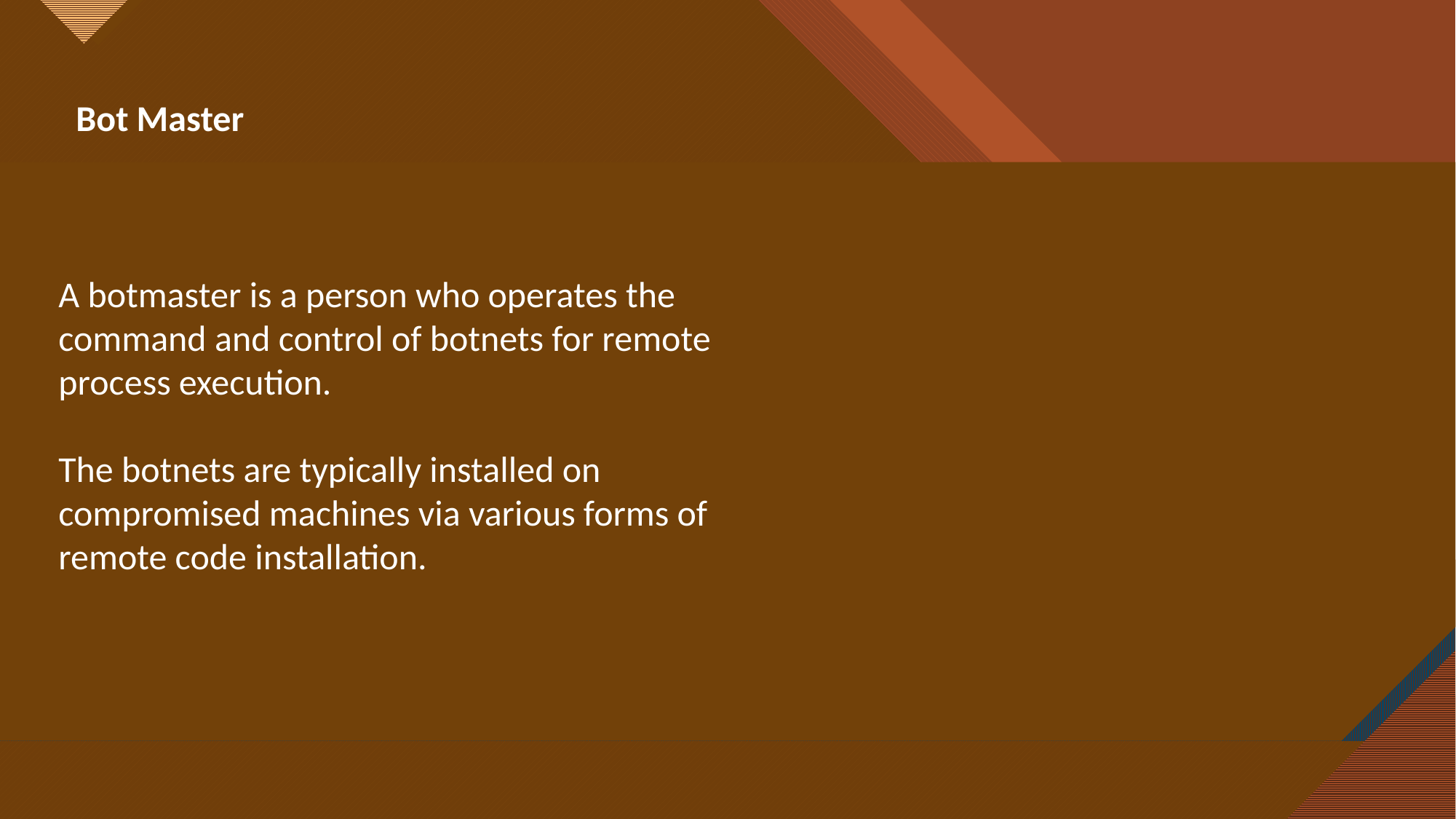

Bot Master

A botmaster is a person who operates the command and control of botnets for remote process execution.

The botnets are typically installed on compromised machines via various forms of remote code installation.
6